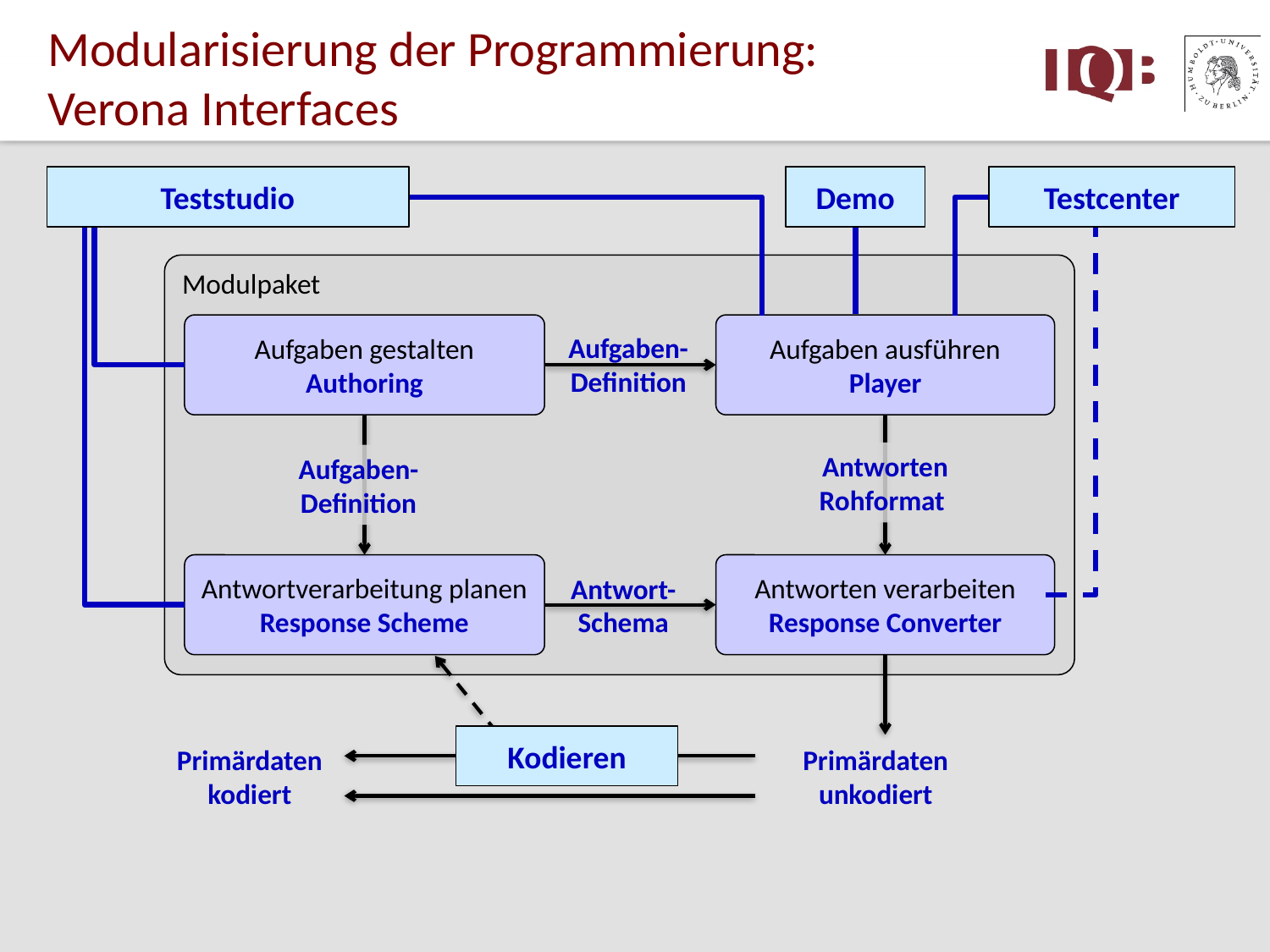

# Modularisierung der Programmierung: Verona Interfaces
Teststudio
Demo
Testcenter
Modulpaket
Aufgaben gestalten
Authoring
Aufgaben ausführen
Player
Aufgaben-Definition
Aufgaben-Definition
Antwortverarbeitung planen
Response Scheme
Antwort-Schema
Antworten
Rohformat
Antworten verarbeiten
Response Converter
Primärdaten unkodiert
Kodieren
Primärdaten kodiert